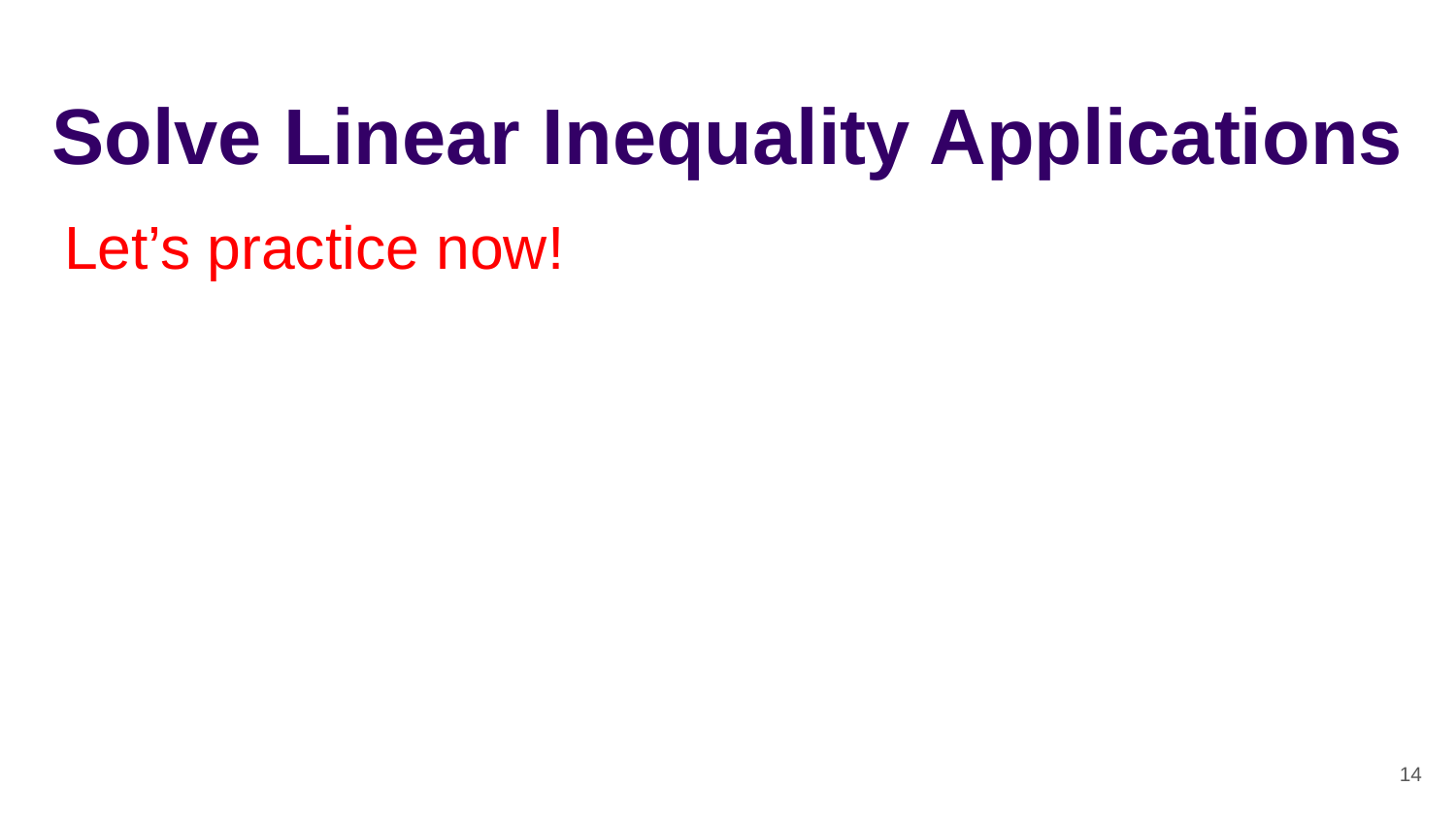

# Solve Linear Inequality Applications

Let’s practice now!

14